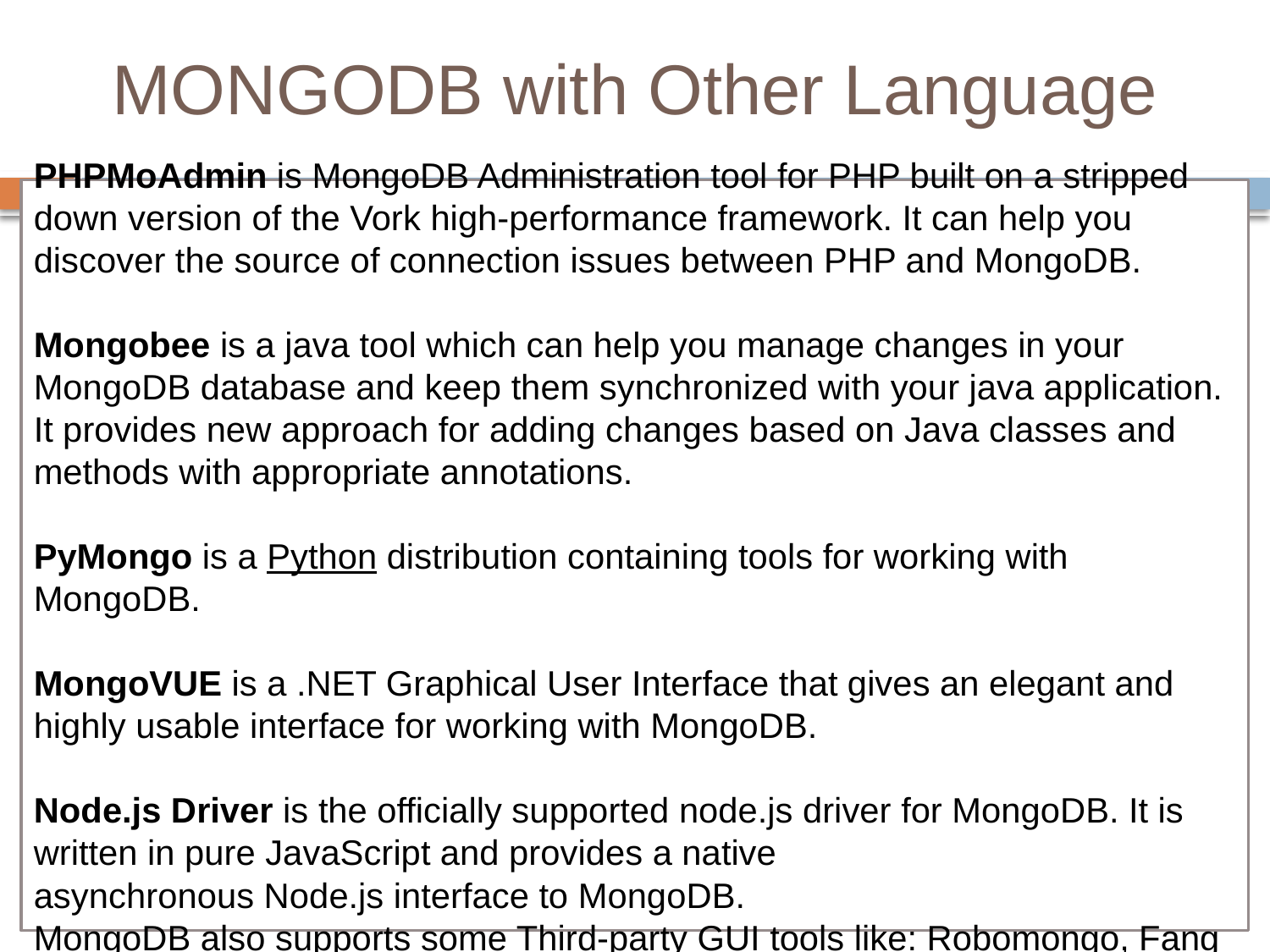

# MONGODB with Other Language

PHPMoAdmin is MongoDB Administration tool for PHP built on a stripped down version of the Vork high-performance framework. It can help you discover the source of connection issues between PHP and MongoDB.

Mongobee is a java tool which can help you manage changes in your MongoDB database and keep them synchronized with your java application. It provides new approach for adding changes based on Java classes and methods with appropriate annotations.

PyMongo is a Python distribution containing tools for working with MongoDB.
MongoVUE is a .NET Graphical User Interface that gives an elegant and highly usable interface for working with MongoDB.

Node.js Driver is the officially supported node.js driver for MongoDB. It is written in pure JavaScript and provides a native asynchronous Node.js interface to MongoDB.
MongoDB also supports some Third-party GUI tools like: Robomongo, Fang of Mongo,